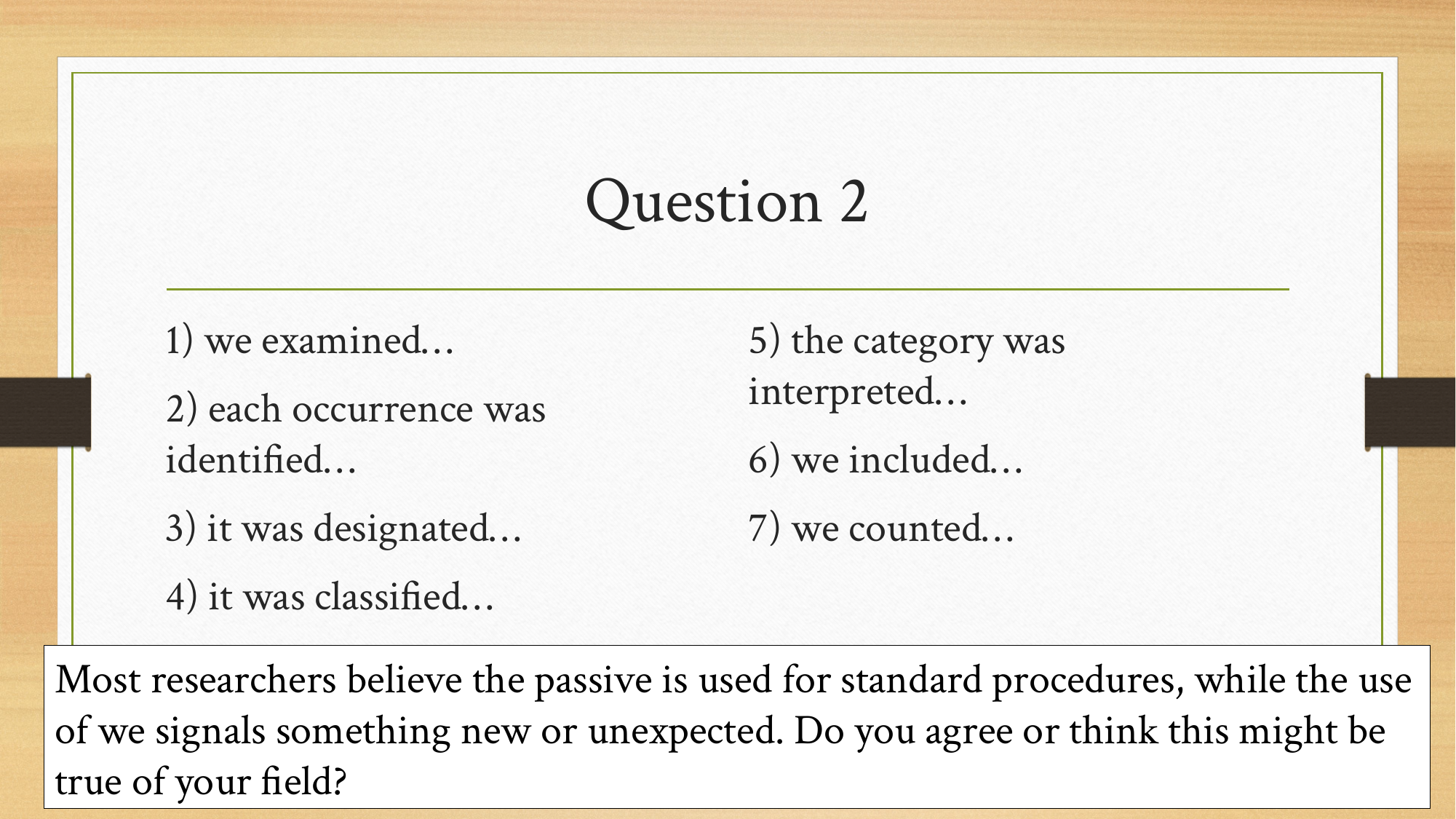

# Question 2
1) we examined…
2) each occurrence was identified…
3) it was designated…
4) it was classified…
5) the category was interpreted…
6) we included…
7) we counted…
Most researchers believe the passive is used for standard procedures, while the use of we signals something new or unexpected. Do you agree or think this might be true of your field?